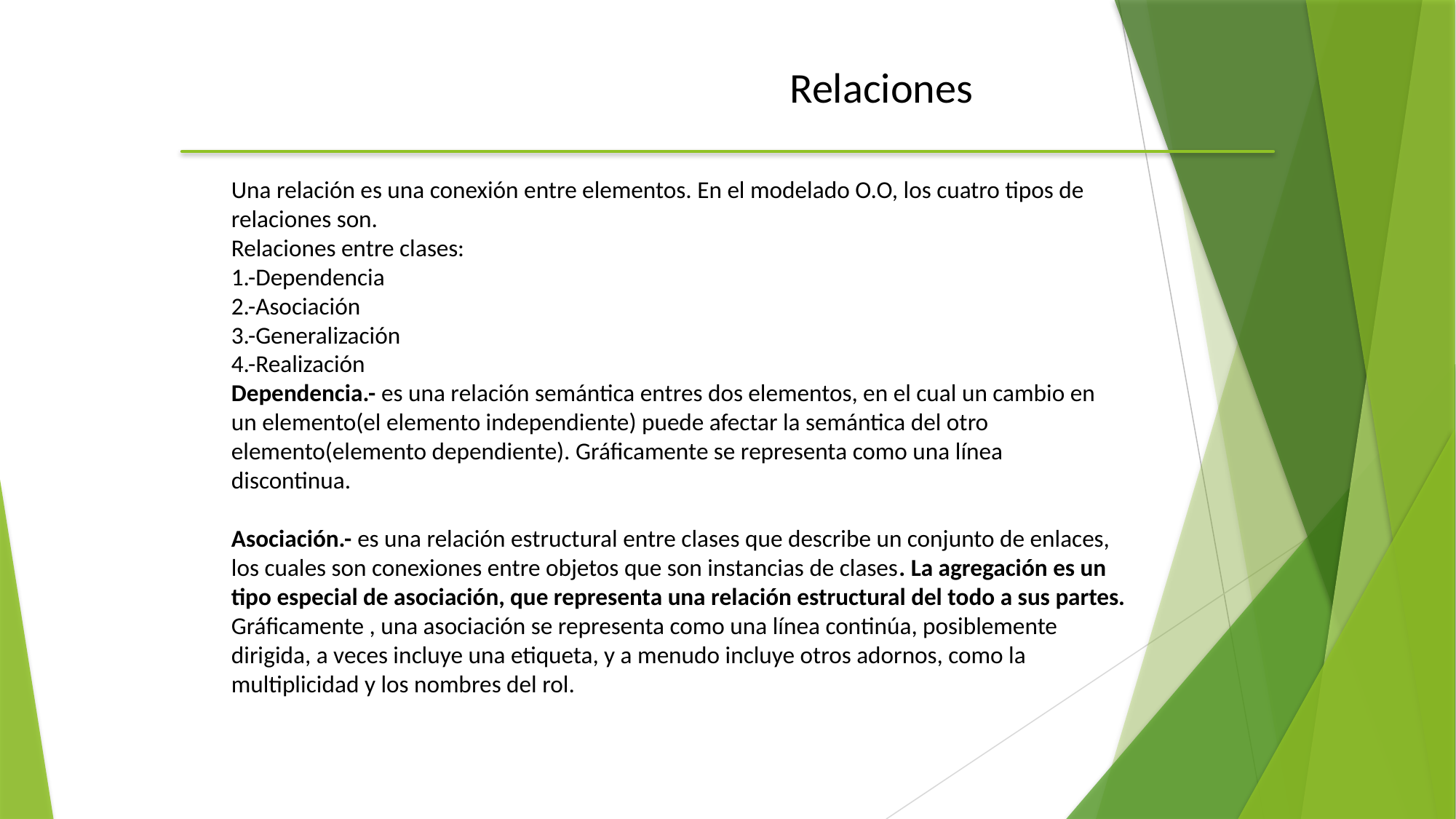

Relaciones

Una relación es una conexión entre elementos. En el modelado O.O, los cuatro tipos de
relaciones son.
Relaciones entre clases:
1.-Dependencia
2.-Asociación
3.-Generalización
4.-Realización
Dependencia.- es una relación semántica entres dos elementos, en el cual un cambio en
un elemento(el elemento independiente) puede afectar la semántica del otro
elemento(elemento dependiente). Gráficamente se representa como una línea
discontinua.

Asociación.- es una relación estructural entre clases que describe un conjunto de enlaces,
los cuales son conexiones entre objetos que son instancias de clases. La agregación es un
tipo especial de asociación, que representa una relación estructural del todo a sus partes.
Gráficamente , una asociación se representa como una línea continúa, posiblemente
dirigida, a veces incluye una etiqueta, y a menudo incluye otros adornos, como la
multiplicidad y los nombres del rol.